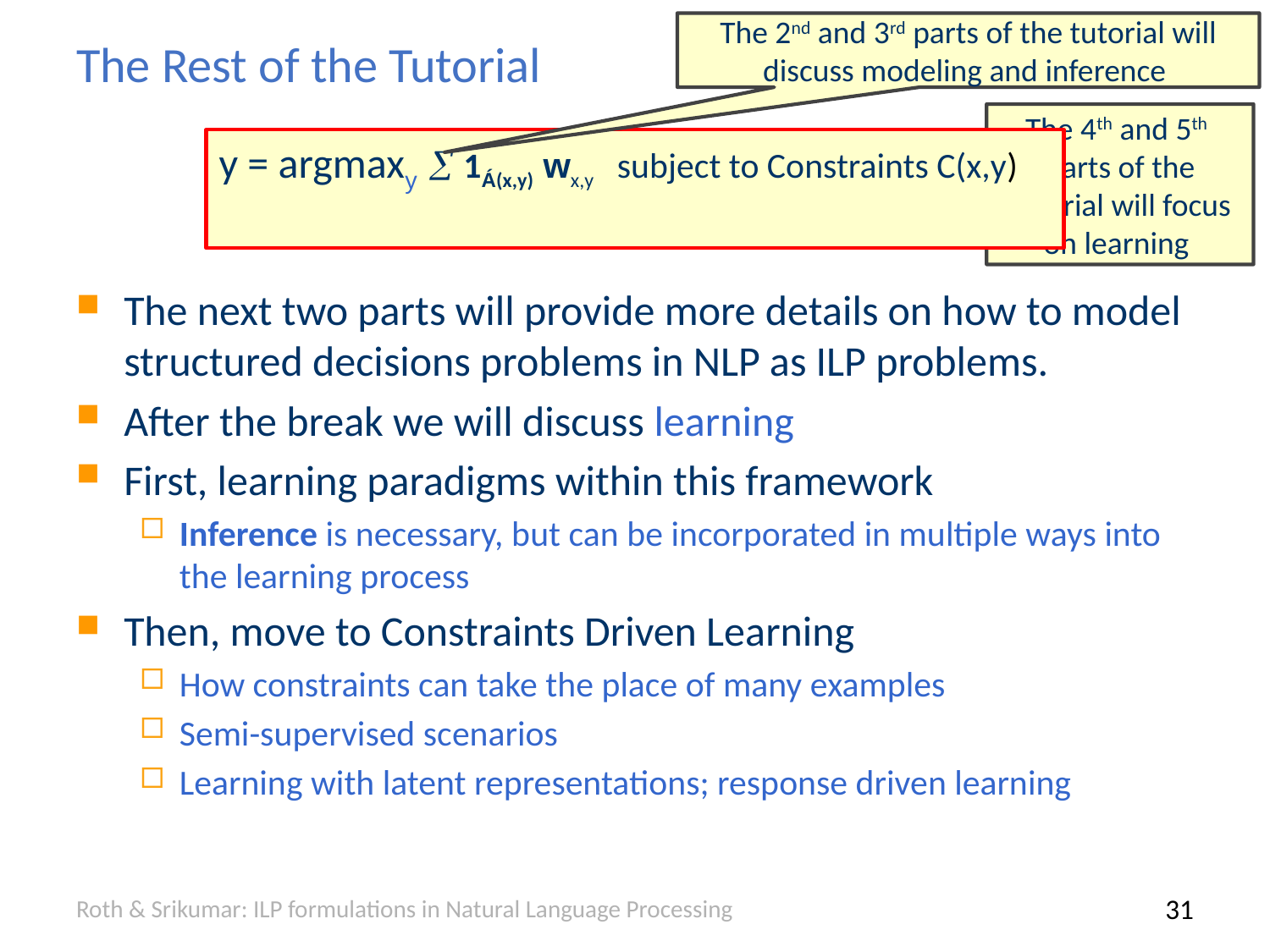

The 2nd and 3rd parts of the tutorial will discuss modeling and inference
# The Rest of the Tutorial
The 4th and 5th  parts of the tutorial will focus on learning
y = argmaxy ∑ 1Á(x,y) wx,y     subject to Constraints C(x,y)

y = argmaxy 2 Y  wTÁ(x, y) + uTC(x, y)

The next two parts will provide more details on how to model structured decisions problems in NLP as ILP problems.
After the break we will discuss learning
First, learning paradigms within this framework
Inference is necessary, but can be incorporated in multiple ways into the learning process
Then, move to Constraints Driven Learning
How constraints can take the place of many examples
Semi-supervised scenarios
Learning with latent representations; response driven learning

Roth & Srikumar: ILP formulations in Natural Language Processing
31